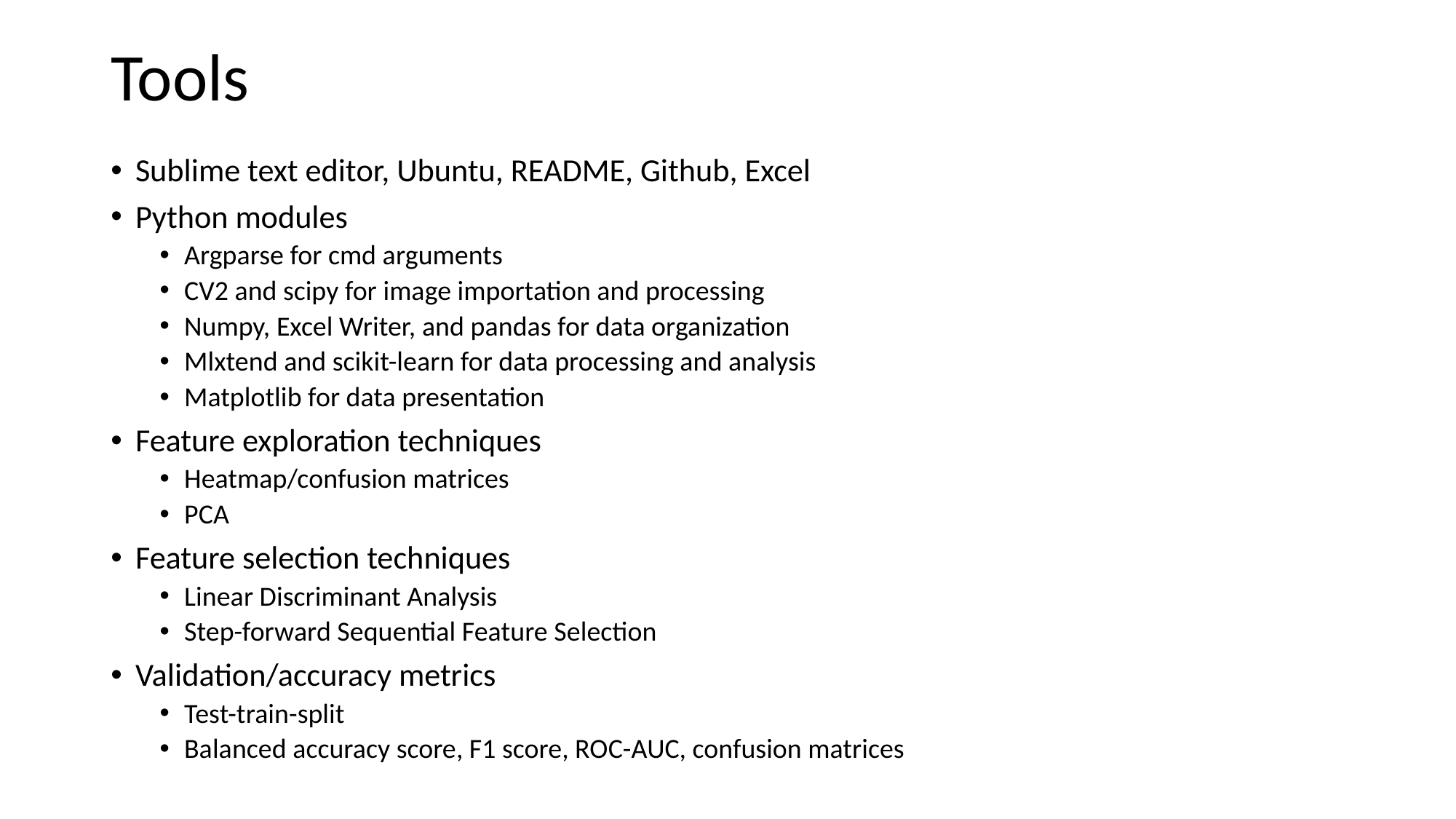

# Tools
Sublime text editor, Ubuntu, README, Github, Excel
Python modules
Argparse for cmd arguments
CV2 and scipy for image importation and processing
Numpy, Excel Writer, and pandas for data organization
Mlxtend and scikit-learn for data processing and analysis
Matplotlib for data presentation
Feature exploration techniques
Heatmap/confusion matrices
PCA
Feature selection techniques
Linear Discriminant Analysis
Step-forward Sequential Feature Selection
Validation/accuracy metrics
Test-train-split
Balanced accuracy score, F1 score, ROC-AUC, confusion matrices